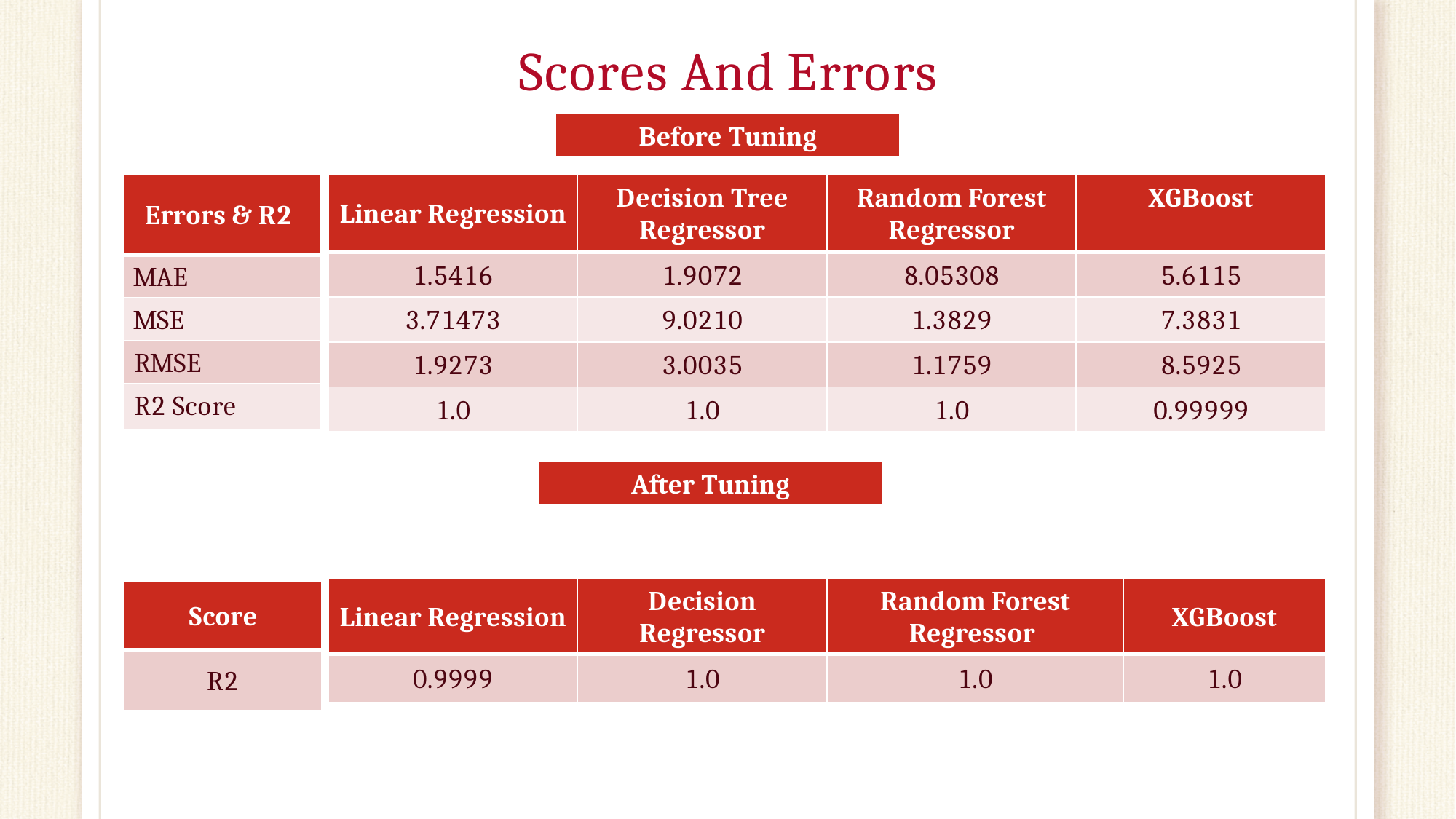

# Scores And Errors
| Before Tuning |
| --- |
| Linear Regression | Decision Tree Regressor | Random Forest Regressor | XGBoost |
| --- | --- | --- | --- |
| 1.5416 | 1.9072 | 8.05308 | 5.6115 |
| 3.71473 | 9.0210 | 1.3829 | 7.3831 |
| 1.9273 | 3.0035 | 1.1759 | 8.5925 |
| 1.0 | 1.0 | 1.0 | 0.99999 |
| Errors & R2 |
| --- |
| MAE |
| MSE |
| RMSE |
| R2 Score |
| After Tuning |
| --- |
| Linear Regression | Decision Regressor | Random Forest Regressor | XGBoost |
| --- | --- | --- | --- |
| 0.9999 | 1.0 | 1.0 | 1.0 |
| Score |
| --- |
| R2 |